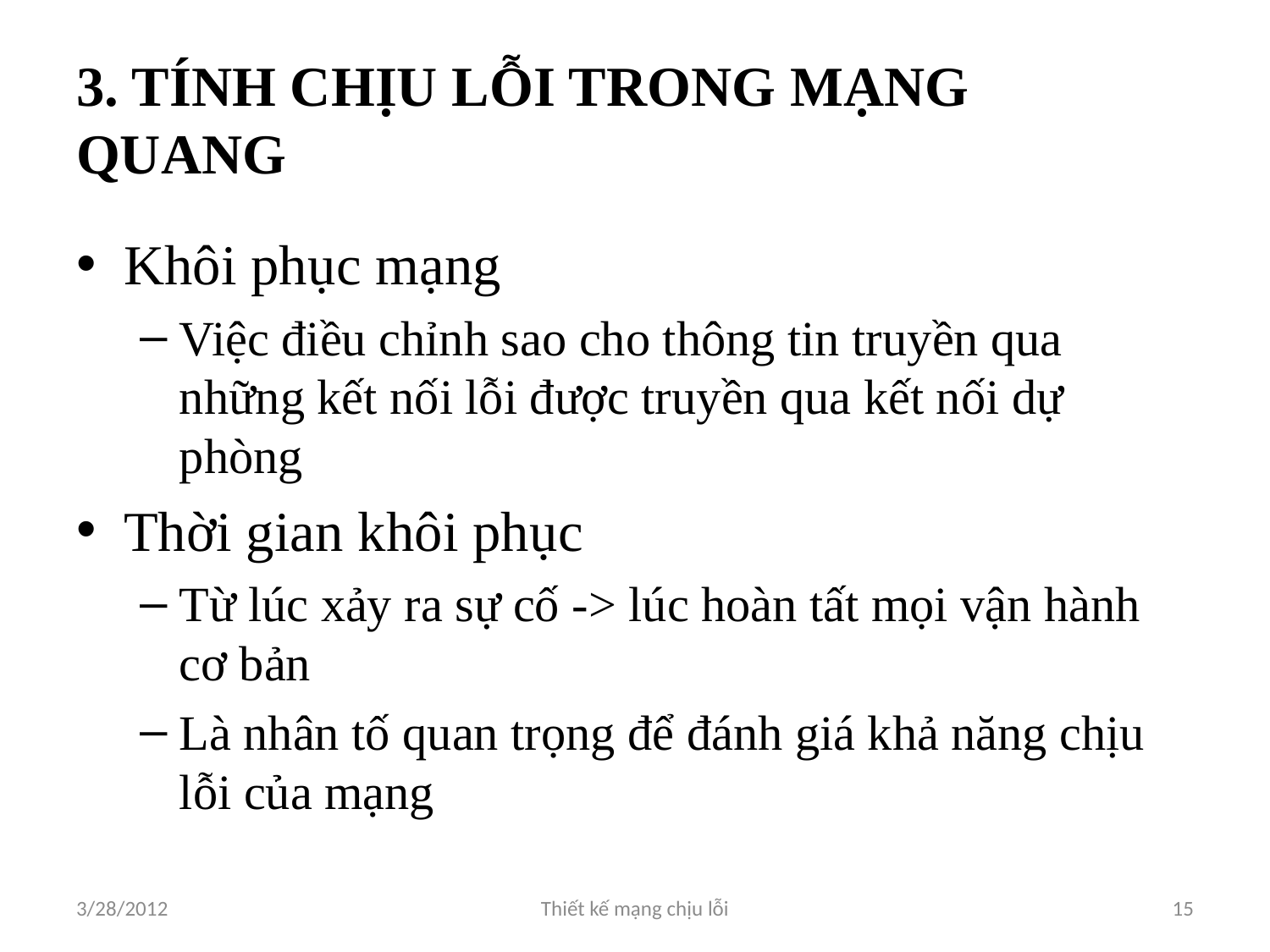

# 3. TÍNH CHỊU LỖI TRONG MẠNG QUANG
Khôi phục mạng
Việc điều chỉnh sao cho thông tin truyền qua những kết nối lỗi được truyền qua kết nối dự phòng
Thời gian khôi phục
Từ lúc xảy ra sự cố -> lúc hoàn tất mọi vận hành cơ bản
Là nhân tố quan trọng để đánh giá khả năng chịu lỗi của mạng

3/28/2012
Thiết kế mạng chịu lỗi
15